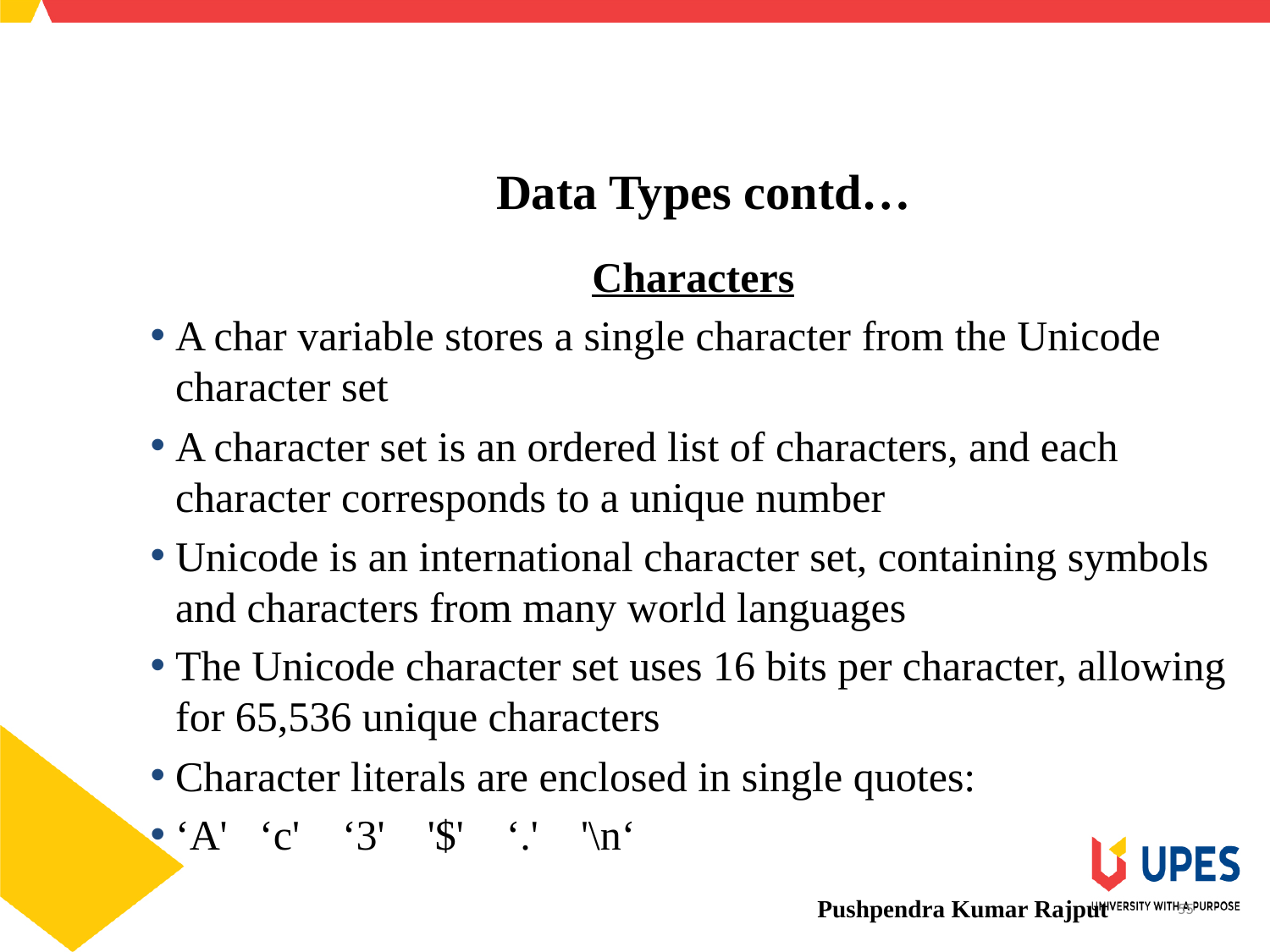

SCHOOL OF ENGINEERING & TECHNOLOGY
DEPARTMENT OF COMPUTER SCIENCE AND ENGINEERING
Data Types contd…
Characters
A char variable stores a single character from the Unicode character set
A character set is an ordered list of characters, and each character corresponds to a unique number
Unicode is an international character set, containing symbols and characters from many world languages
The Unicode character set uses 16 bits per character, allowing for 65,536 unique characters
Character literals are enclosed in single quotes:
‘A'   ‘c'    ‘3'    '$'    ‘.'    '\n‘

Pushpendra Kumar Rajput
55